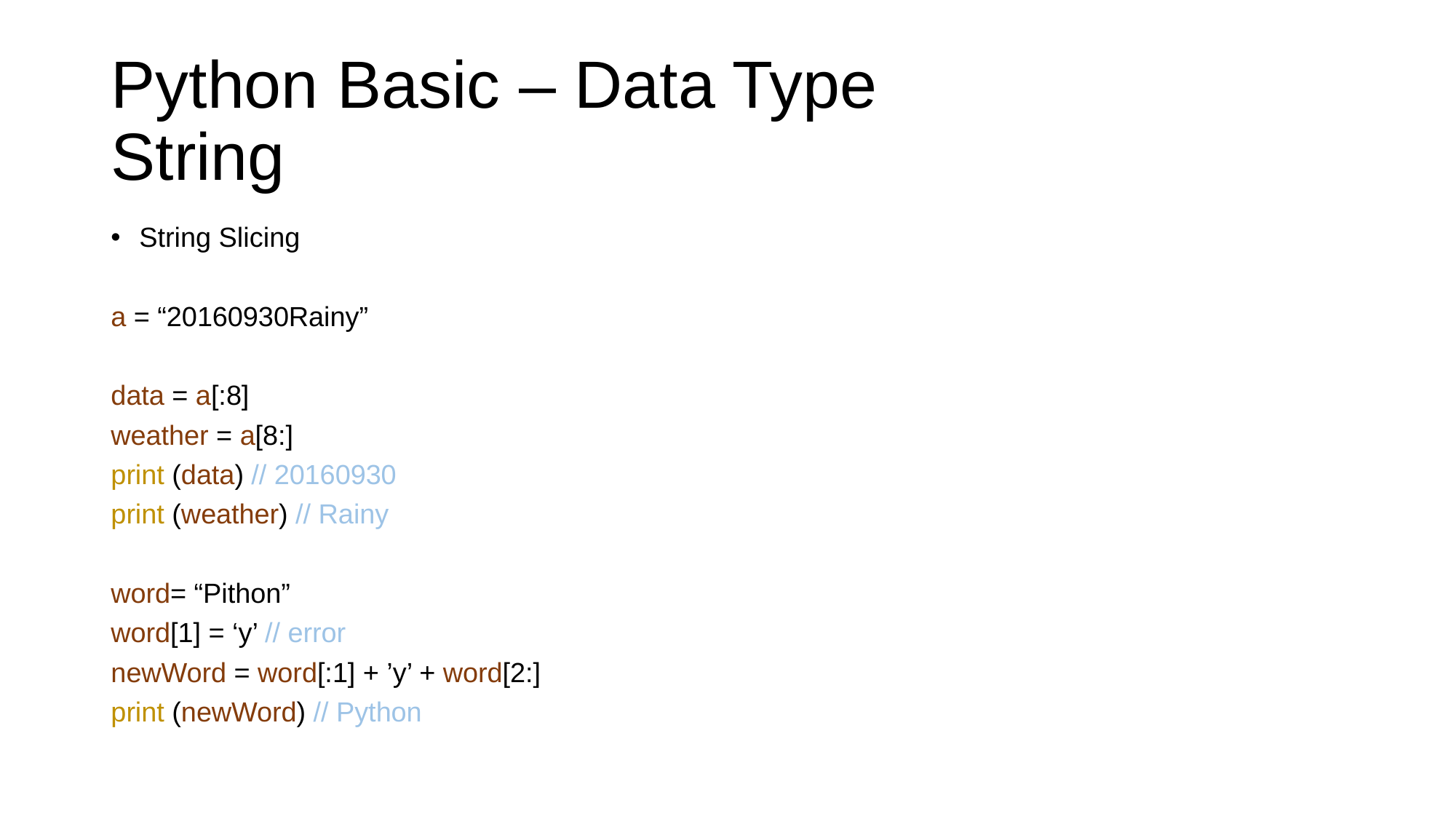

# Python Basic – Data Type String
String Slicing

a = “20160930Rainy”

data = a[:8]
weather = a[8:]
print (data) // 20160930
print (weather) // Rainy

word= “Pithon”
word[1] = ‘y’ // error
newWord = word[:1] + ’y’ + word[2:]
print (newWord) // Python